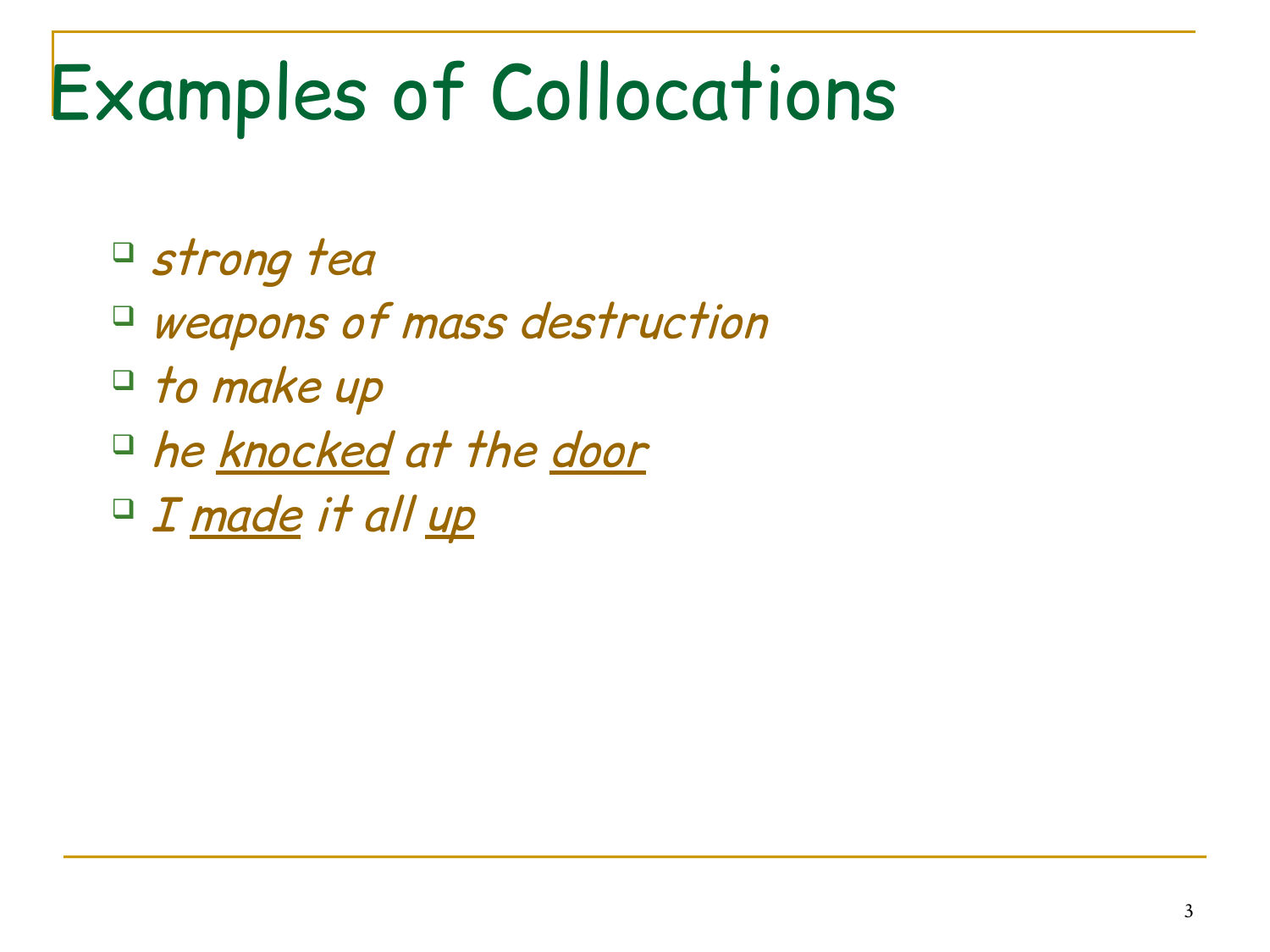

# Examples of Collocations
strong tea
weapons of mass destruction
to make up
he knocked at the door
I made it all up

3